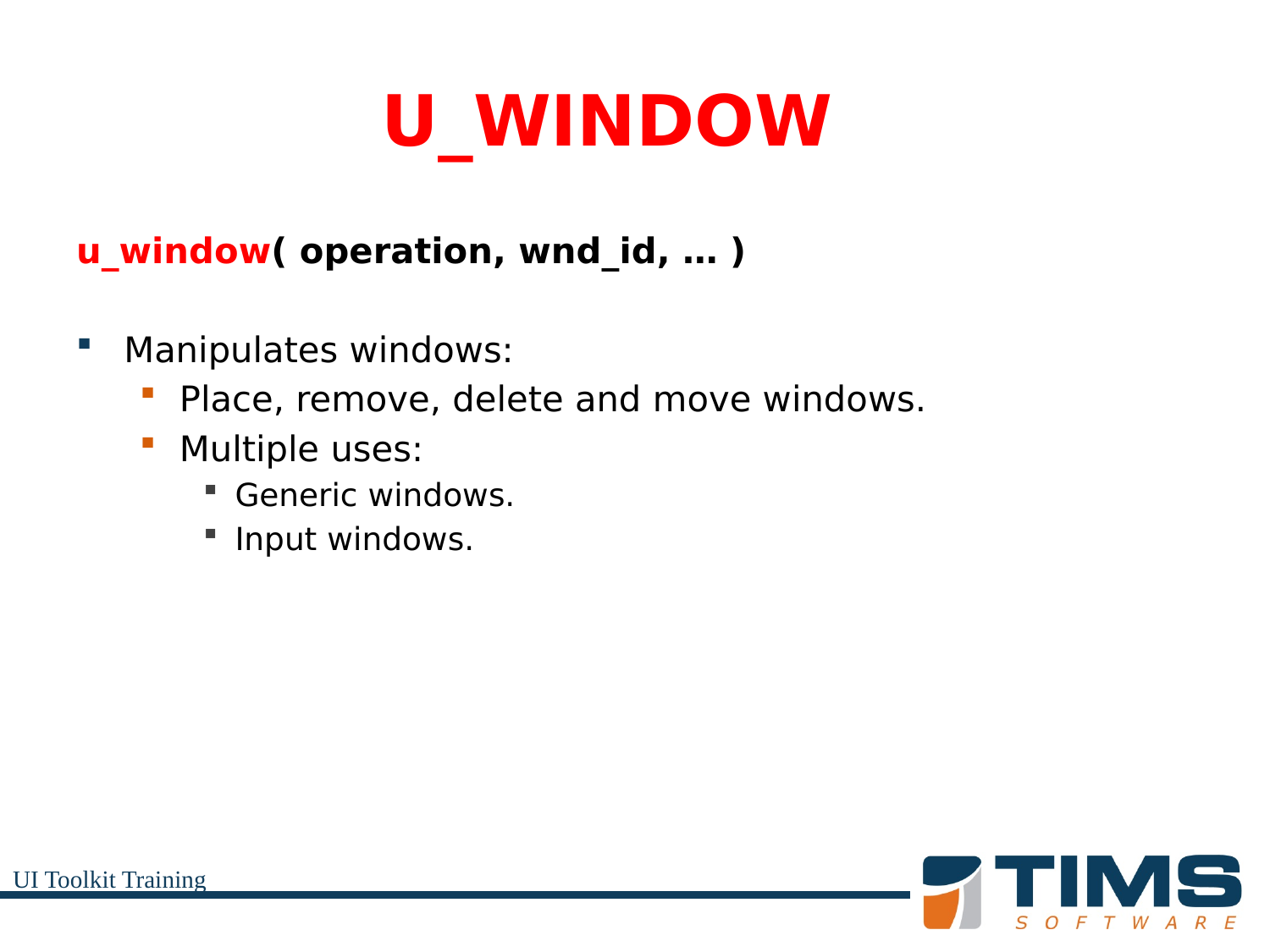

# U_WINDOW
u_window( operation, wnd_id, … )

Manipulates windows:
Place, remove, delete and move windows.
Multiple uses:
Generic windows.
Input windows.
UI Toolkit Training